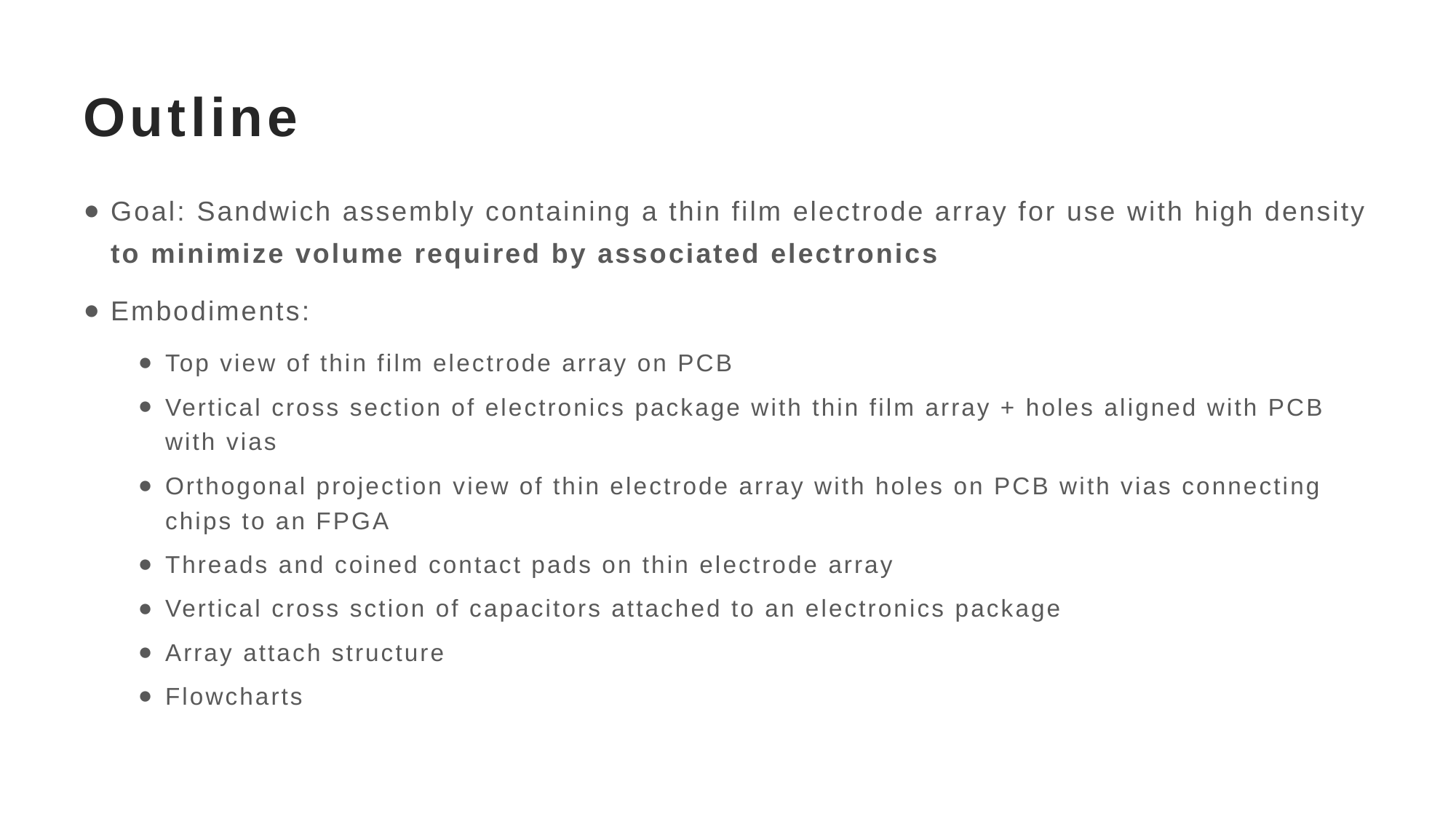

# Outline
Goal: Sandwich assembly containing a thin film electrode array for use with high density to minimize volume required by associated electronics
Embodiments:
Top view of thin film electrode array on PCB
Vertical cross section of electronics package with thin film array + holes aligned with PCB with vias
Orthogonal projection view of thin electrode array with holes on PCB with vias connecting chips to an FPGA
Threads and coined contact pads on thin electrode array
Vertical cross sction of capacitors attached to an electronics package
Array attach structure
Flowcharts